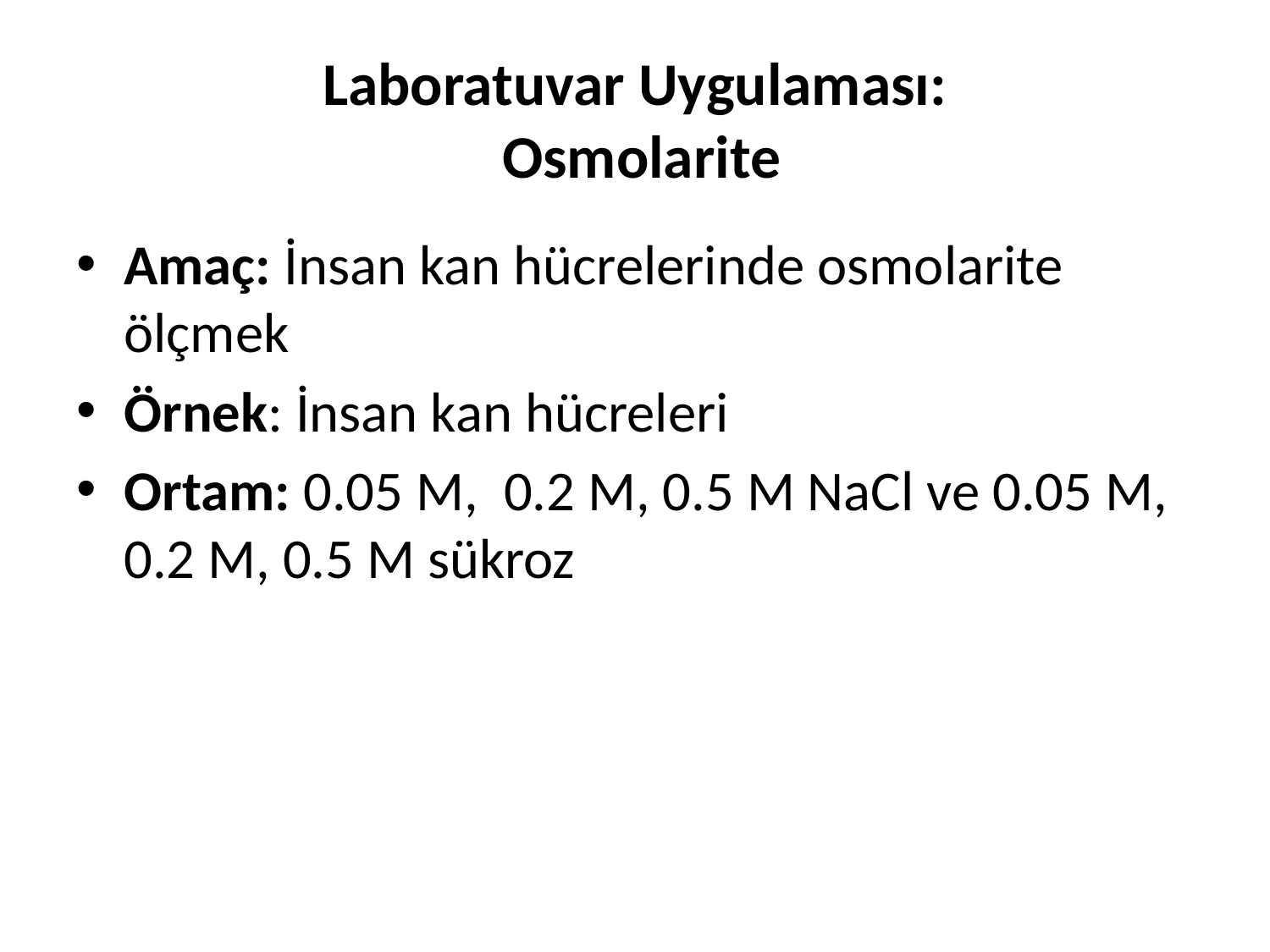

# Laboratuvar Uygulaması: Osmolarite
Amaç: İnsan kan hücrelerinde osmolarite ölçmek
Örnek: İnsan kan hücreleri
Ortam: 0.05 M,  0.2 M, 0.5 M NaCl ve 0.05 M,  0.2 M, 0.5 M sükroz